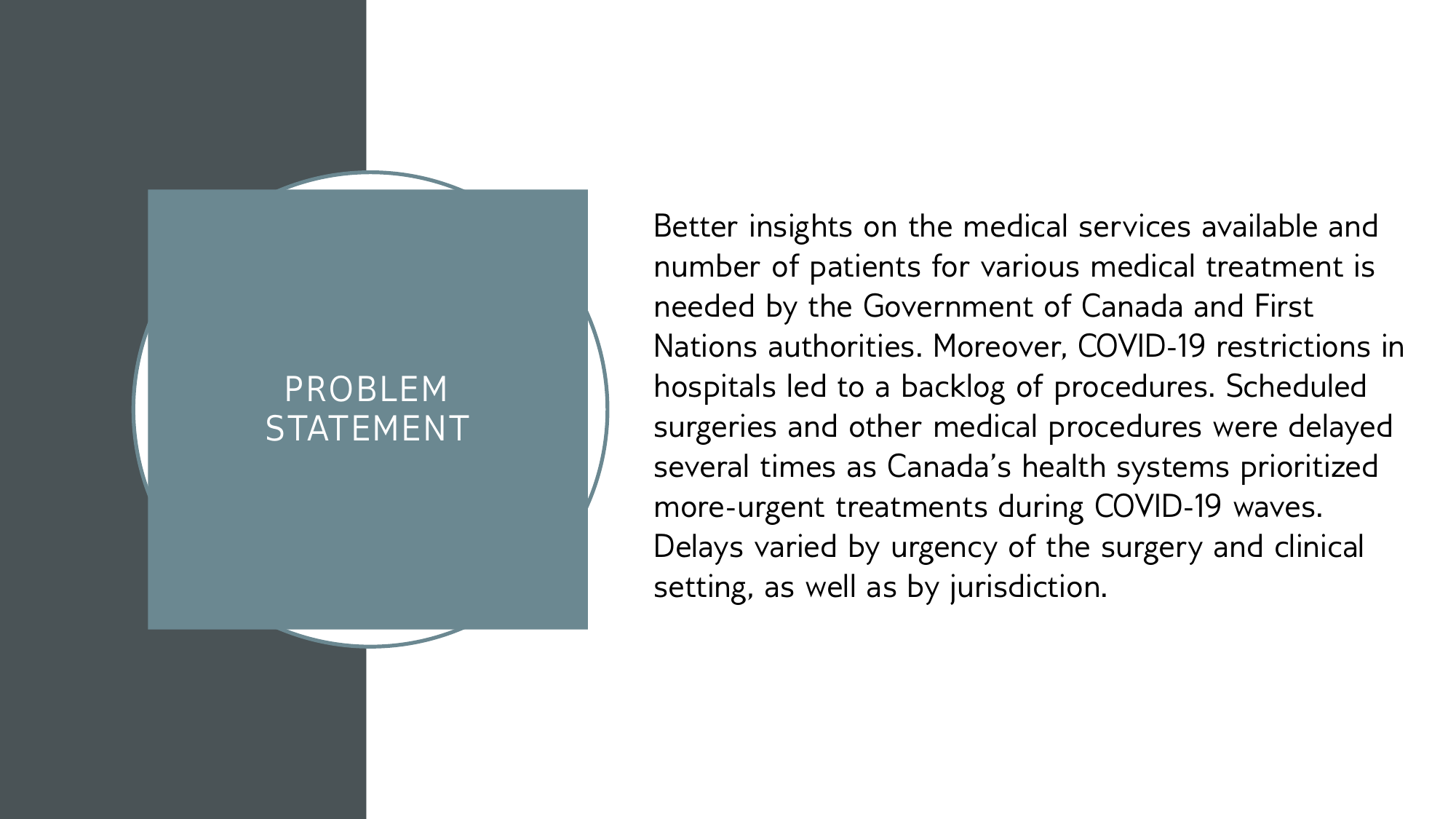

# Problem Statement
Better insights on the medical services available and number of patients for various medical treatment is needed by the Government of Canada and First Nations authorities. Moreover, COVID-19 restrictions in hospitals led to a backlog of procedures. Scheduled surgeries and other medical procedures were delayed several times as Canada’s health systems prioritized more-urgent treatments during COVID-19 waves. Delays varied by urgency of the surgery and clinical setting, as well as by jurisdiction.